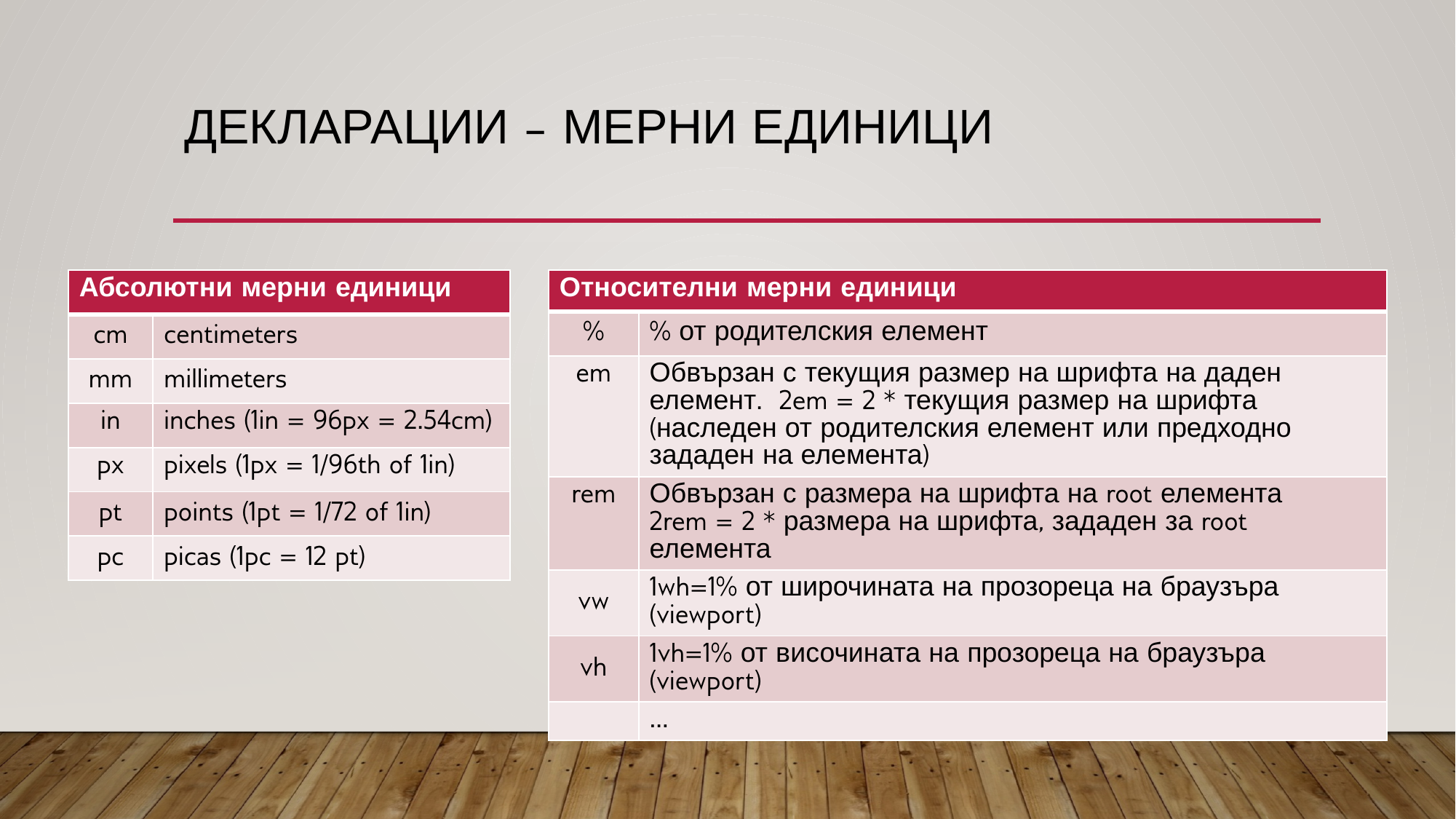

# Декларации – Мерни единици
| Абсолютни мерни единици | Описание |
| --- | --- |
| cm | centimeters |
| mm | millimeters |
| in | inches (1in = 96px = 2.54cm) |
| px | pixels (1px = 1/96th of 1in) |
| pt | points (1pt = 1/72 of 1in) |
| pc | picas (1pc = 12 pt) |
| Относителни мерни единици | Описание |
| --- | --- |
| % | % от родителския елемент |
| em | Обвързан с текущия размер на шрифта на даден елемент. 2em = 2 \* текущия размер на шрифта (наследен от родителския елемент или предходно зададен на елемента) |
| rem | Обвързан с размера на шрифта на root елемента 2rem = 2 \* размера на шрифта, зададен за root елемента |
| vw | 1wh=1% от широчината на прозореца на браузъра (viewport) |
| vh | 1vh=1% от височината на прозореца на браузъра (viewport) |
|  | … |